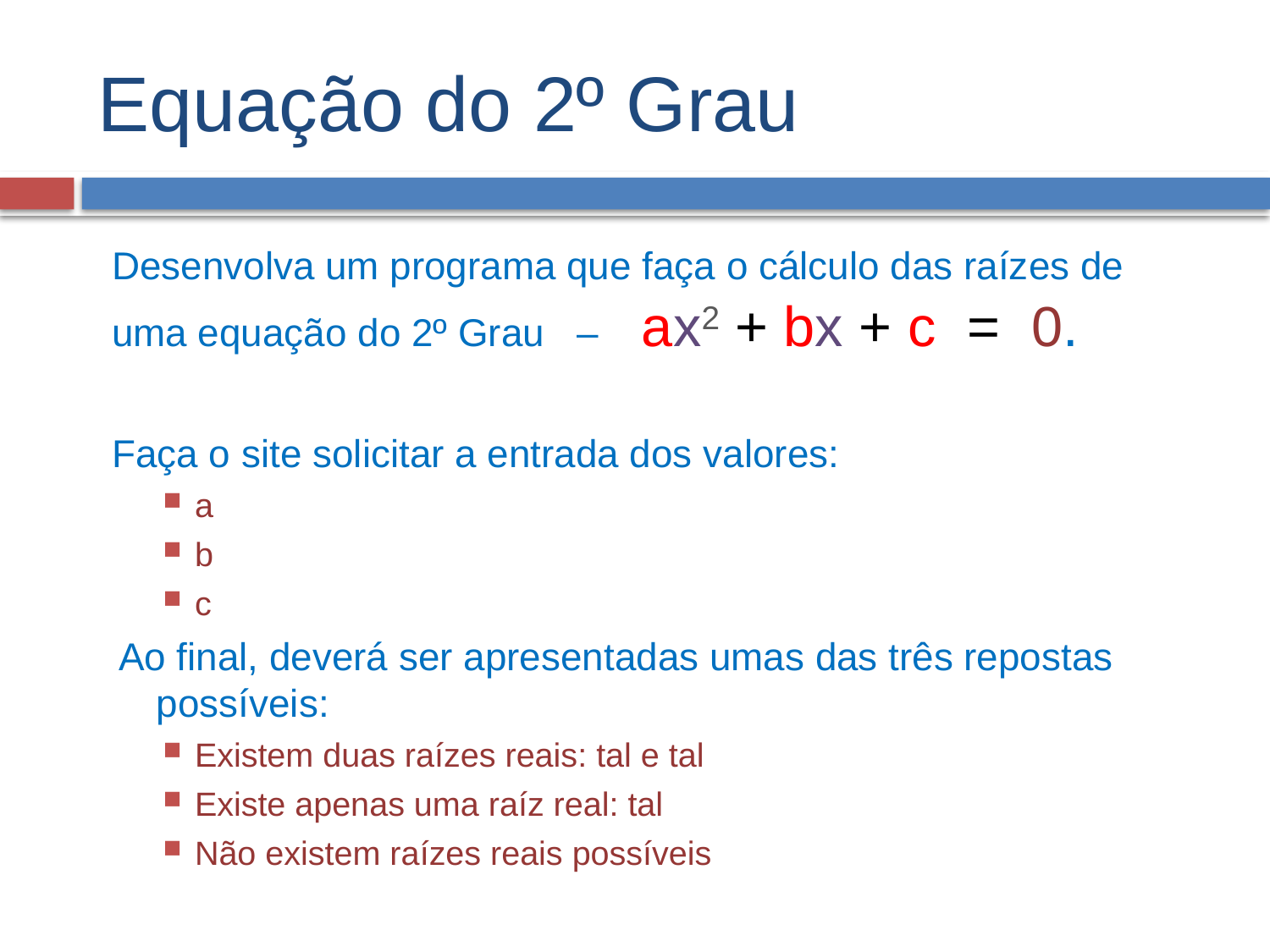

# Equação do 2º Grau
	Desenvolva um programa que faça o cálculo das raízes de uma equação do 2º Grau   –    ax2 + bx + c  =  0.

	Faça o site solicitar a entrada dos valores:
a
b
c
Ao final, deverá ser apresentadas umas das três repostas possíveis:
Existem duas raízes reais: tal e tal
Existe apenas uma raíz real: tal
Não existem raízes reais possíveis